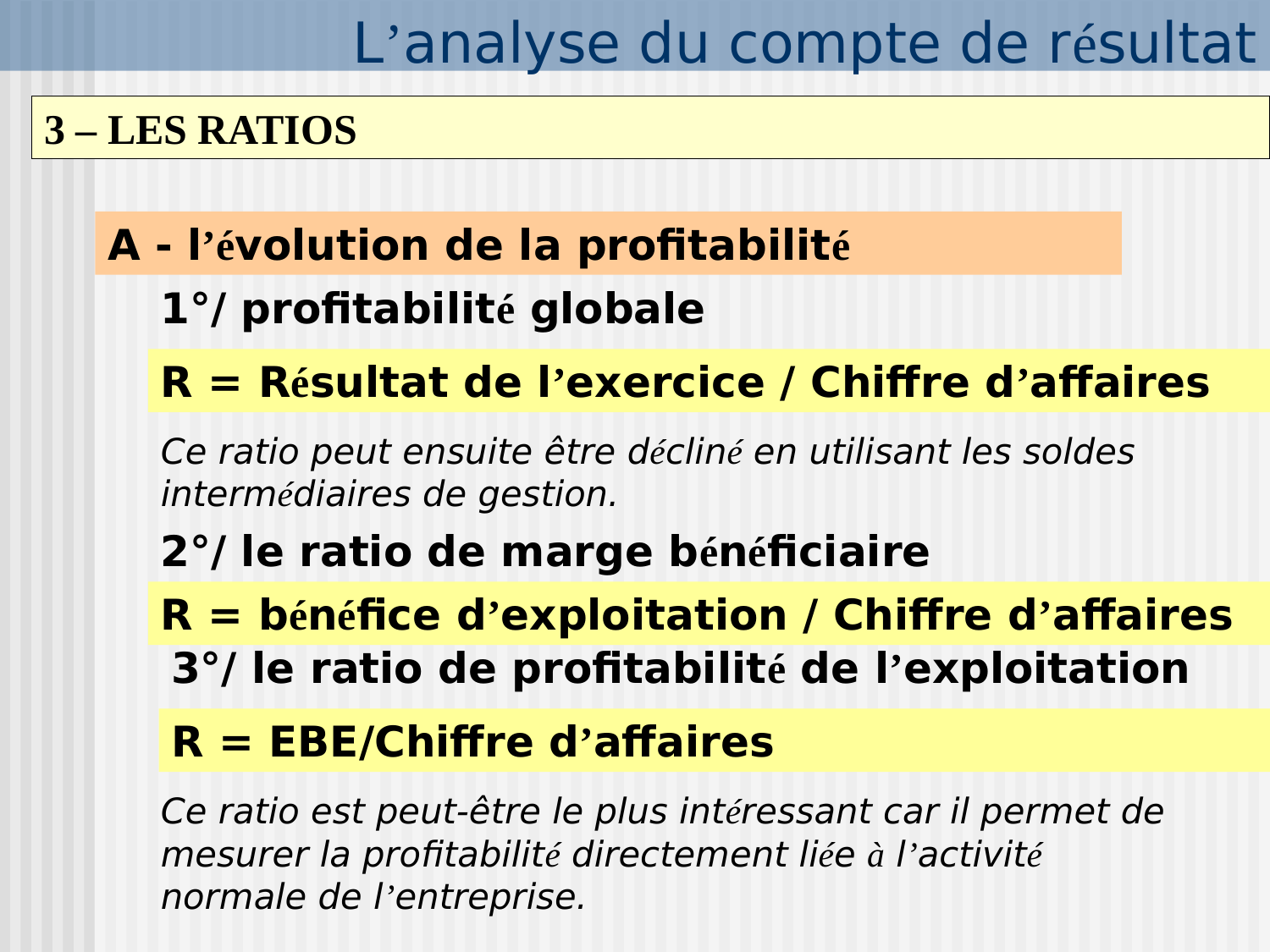

# L’analyse du compte de résultat
3 – LES RATIOS
A - l’évolution de la profitabilité
1°/ profitabilité globale
R = Résultat de l’exercice / Chiffre d’affaires
Ce ratio peut ensuite être décliné en utilisant les soldes intermédiaires de gestion.
2°/ le ratio de marge bénéficiaire
R = bénéfice d’exploitation / Chiffre d’affaires
3°/ le ratio de profitabilité de l’exploitation
R = EBE/Chiffre d’affaires
Ce ratio est peut-être le plus intéressant car il permet de mesurer la profitabilité directement liée à l’activité normale de l’entreprise.